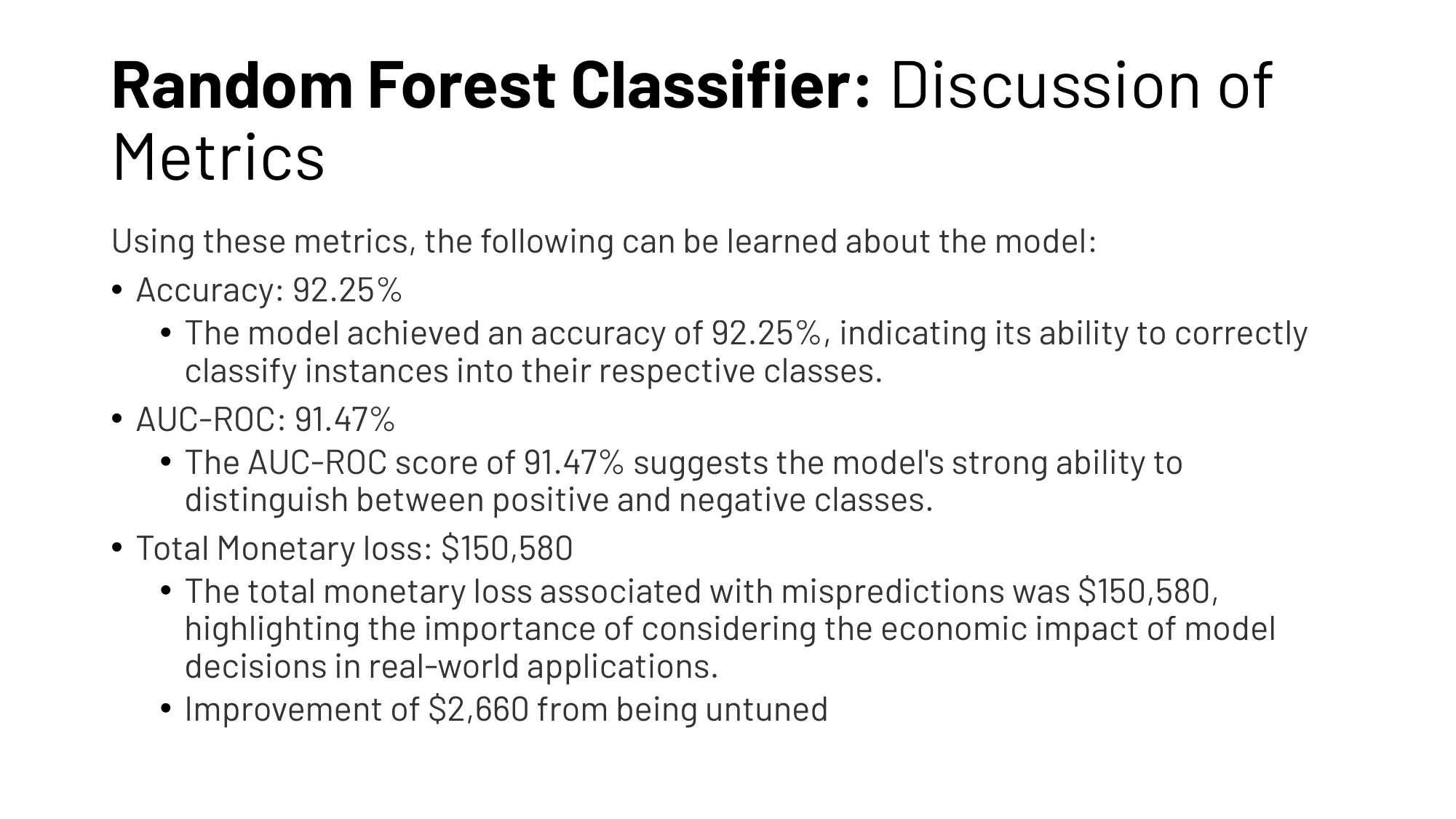

# Random Forest Classifier: Discussion of Metrics
Using these metrics, the following can be learned about the model:
Accuracy: 92.25%
The model achieved an accuracy of 92.25%, indicating its ability to correctly classify instances into their respective classes.
AUC-ROC: 91.47%
The AUC-ROC score of 91.47% suggests the model's strong ability to distinguish between positive and negative classes.
Total Monetary loss: $150,580
The total monetary loss associated with mispredictions was $150,580, highlighting the importance of considering the economic impact of model decisions in real-world applications.
Improvement of $2,660 from being untuned